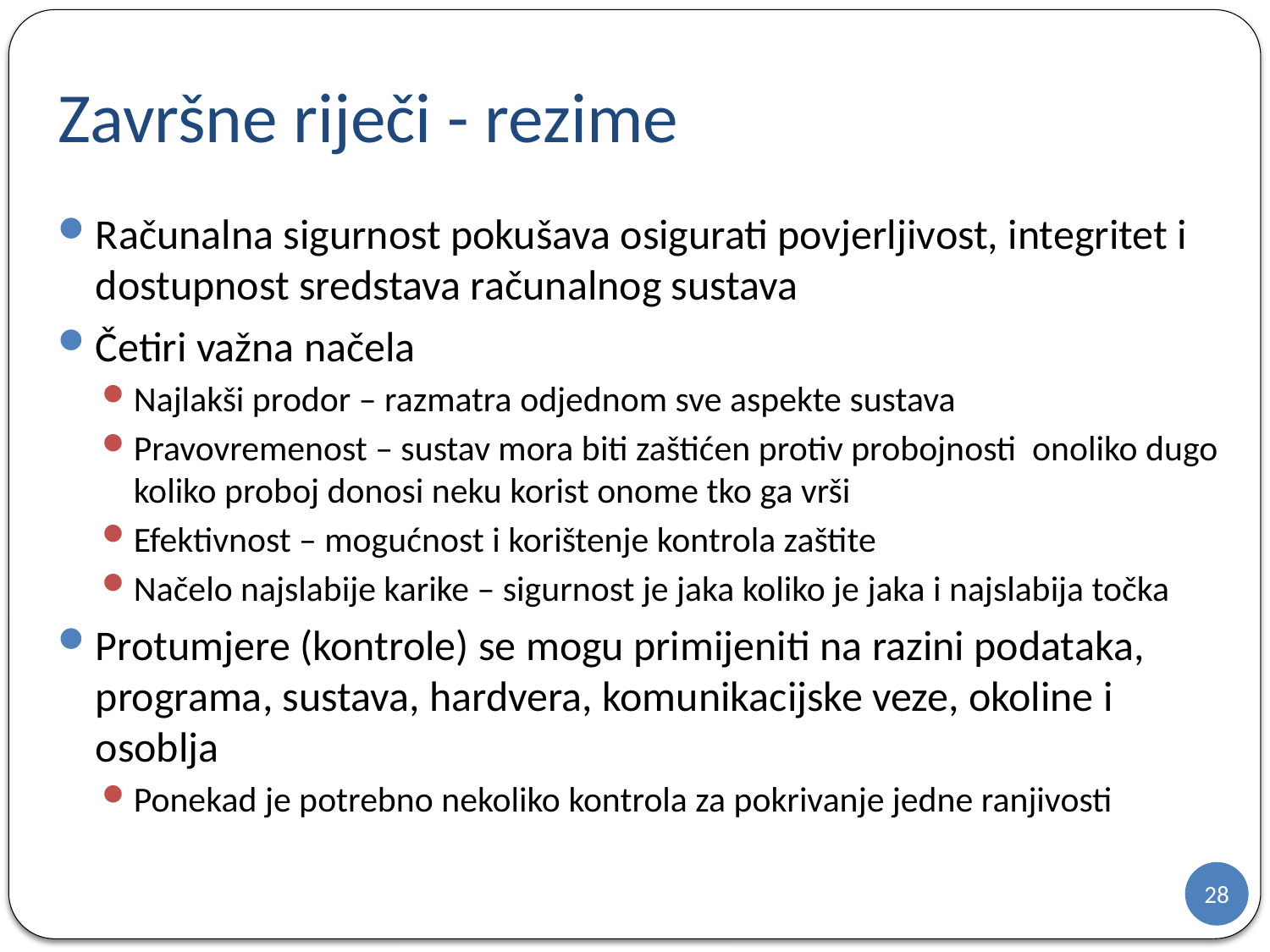

# Završne riječi - rezime
Računalna sigurnost pokušava osigurati povjerljivost, integritet i dostupnost sredstava računalnog sustava
Četiri važna načela
Najlakši prodor – razmatra odjednom sve aspekte sustava
Pravovremenost – sustav mora biti zaštićen protiv probojnosti  onoliko dugo koliko proboj donosi neku korist onome tko ga vrši
Efektivnost – mogućnost i korištenje kontrola zaštite
Načelo najslabije karike – sigurnost je jaka koliko je jaka i najslabija točka
Protumjere (kontrole) se mogu primijeniti na razini podataka, programa, sustava, hardvera, komunikacijske veze, okoline i osoblja
Ponekad je potrebno nekoliko kontrola za pokrivanje jedne ranjivosti
28